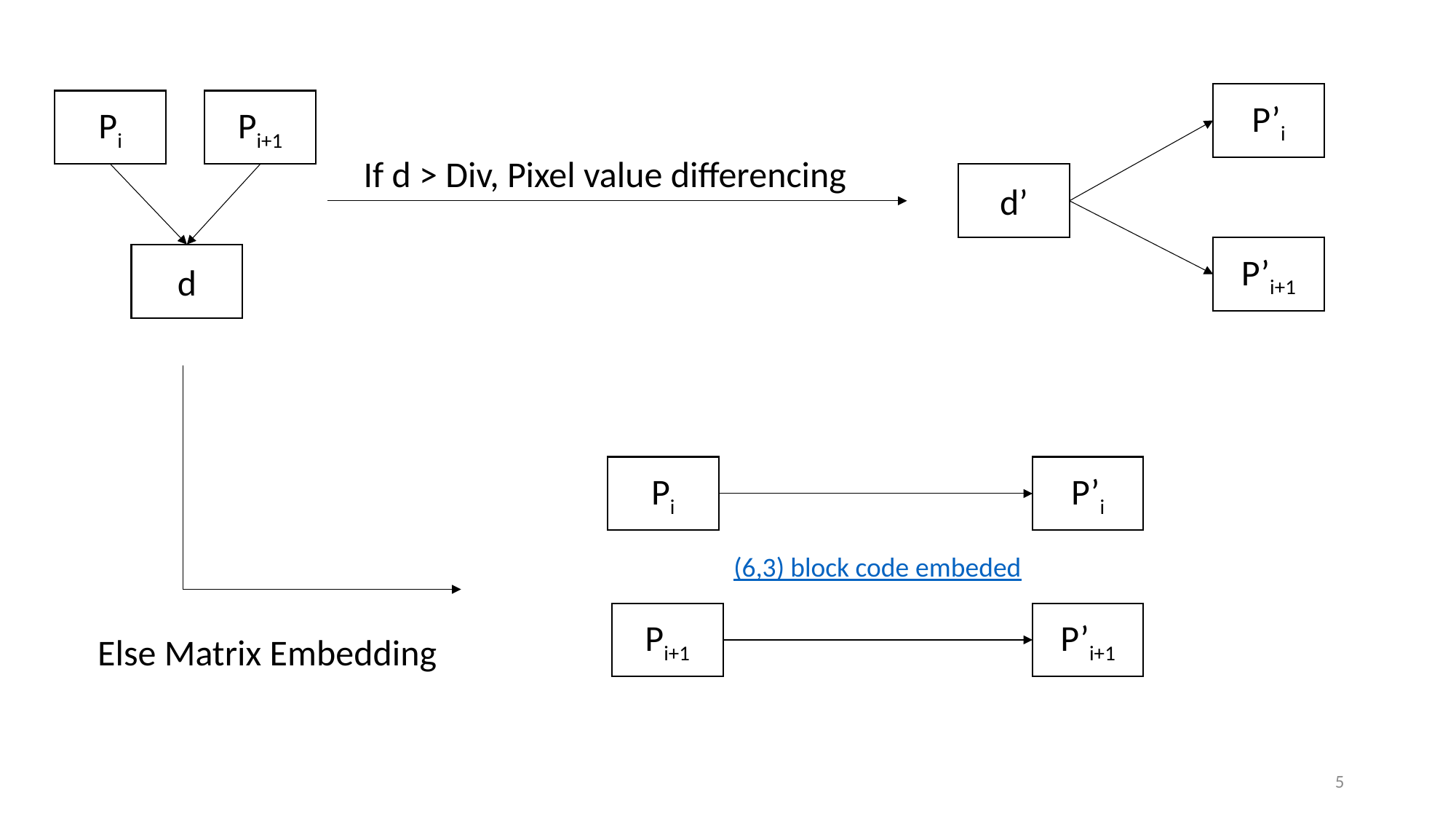

P’i
Pi
Pi+1
If d > Div, Pixel value differencing
d’
P’i+1
d
P’i
Pi
(6,3) block code embeded
Pi+1
P’i+1
Else Matrix Embedding

5